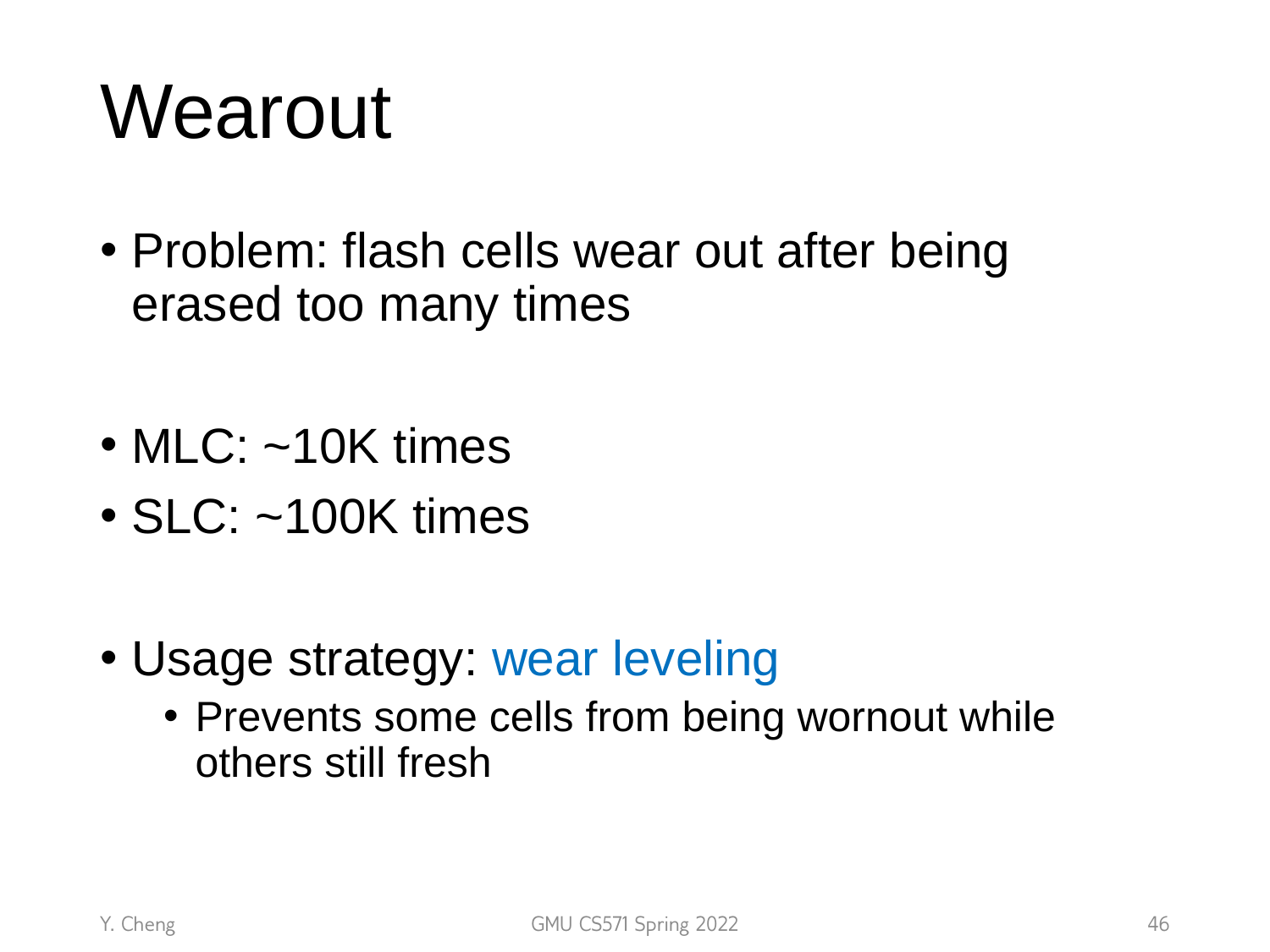

# Wearout
Problem: flash cells wear out after being erased too many times

MLC: ~10K times
SLC: ~100K times

Usage strategy: wear leveling
Prevents some cells from being wornout while others still fresh
Y. Cheng
GMU CS571 Spring 2022
46